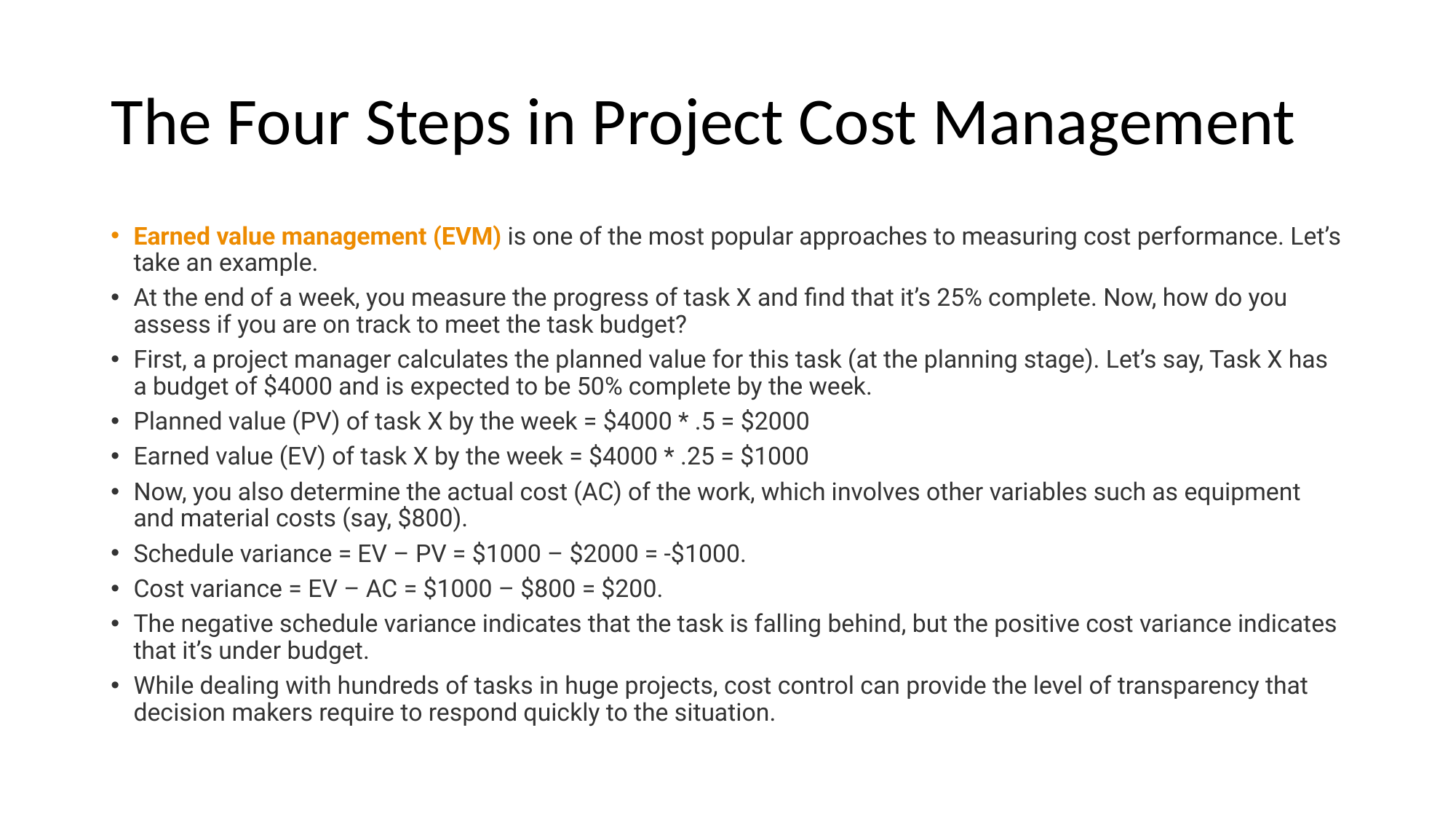

# The Four Steps in Project Cost Management
Earned value management (EVM) is one of the most popular approaches to measuring cost performance. Let’s take an example.
At the end of a week, you measure the progress of task X and find that it’s 25% complete. Now, how do you assess if you are on track to meet the task budget?
First, a project manager calculates the planned value for this task (at the planning stage). Let’s say, Task X has a budget of $4000 and is expected to be 50% complete by the week.
Planned value (PV) of task X by the week = $4000 * .5 = $2000
Earned value (EV) of task X by the week = $4000 * .25 = $1000
Now, you also determine the actual cost (AC) of the work, which involves other variables such as equipment and material costs (say, $800).
Schedule variance = EV – PV = $1000 – $2000 = -$1000.
Cost variance = EV – AC = $1000 – $800 = $200.
The negative schedule variance indicates that the task is falling behind, but the positive cost variance indicates that it’s under budget.
While dealing with hundreds of tasks in huge projects, cost control can provide the level of transparency that decision makers require to respond quickly to the situation.